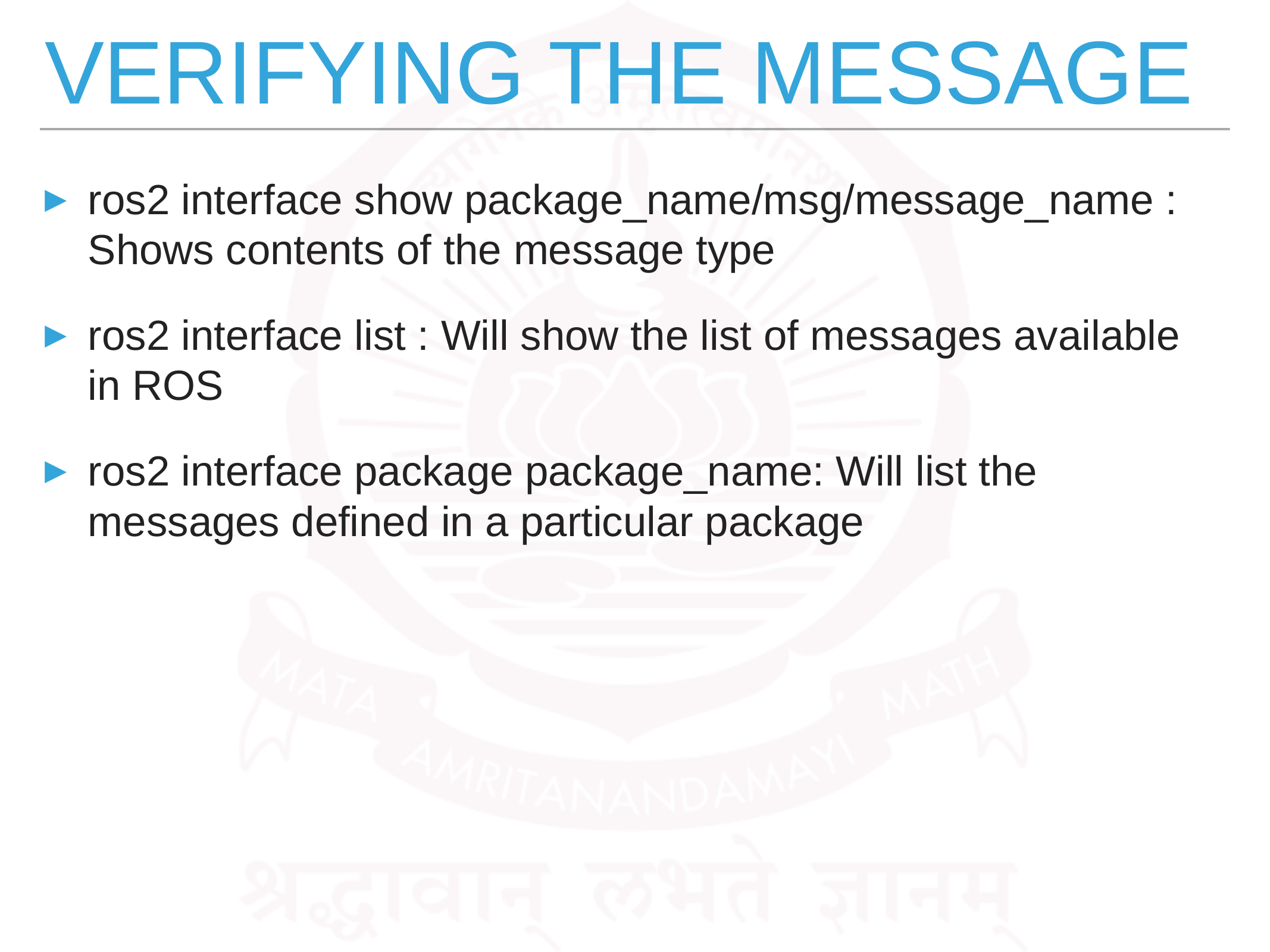

# Verifying the message
ros2 interface show package_name/msg/message_name : Shows contents of the message type
ros2 interface list : Will show the list of messages available in ROS
ros2 interface package package_name: Will list the messages defined in a particular package